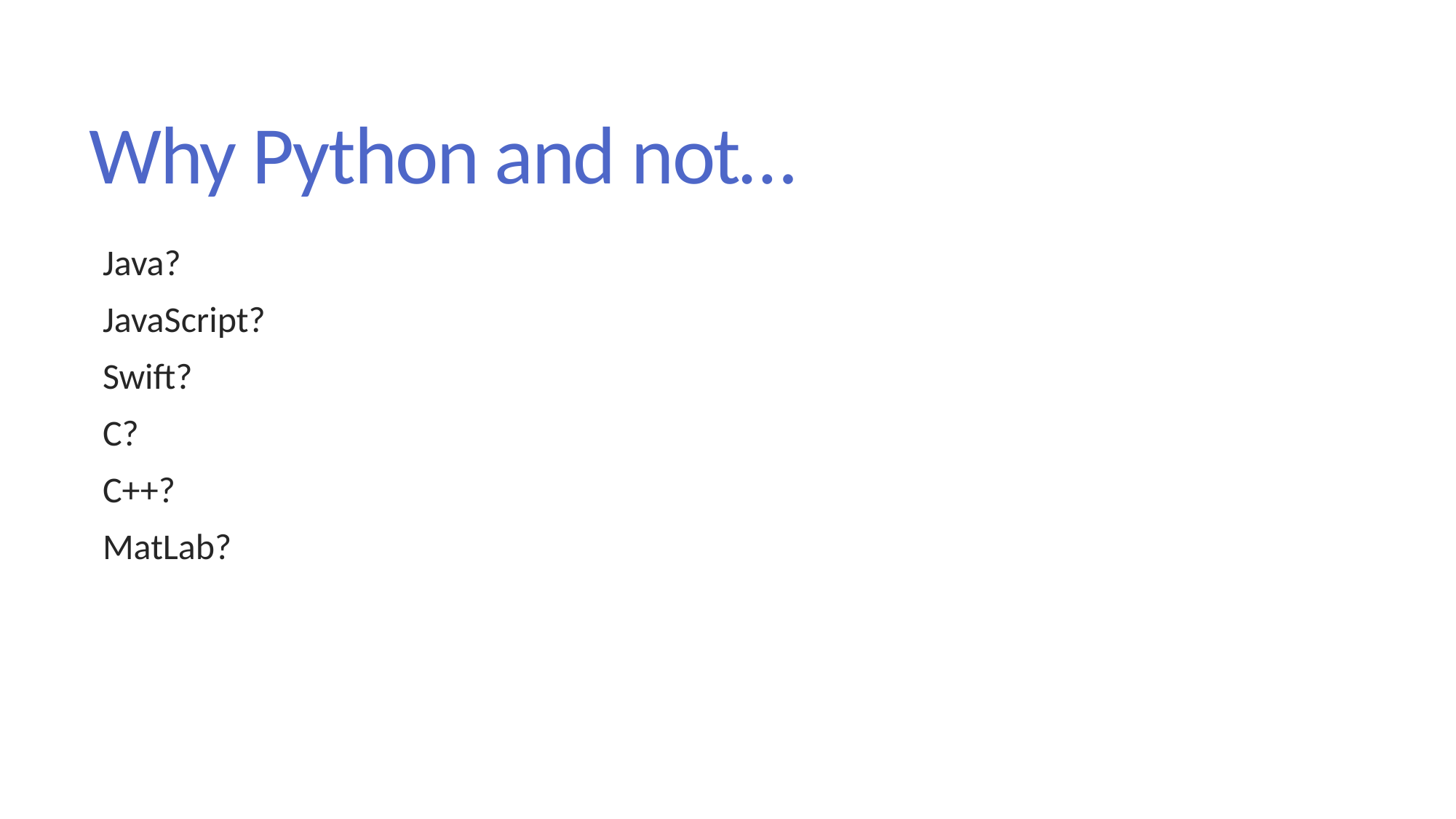

# Why Python and not…
Java?
JavaScript?
Swift?
C?
C++?
MatLab?